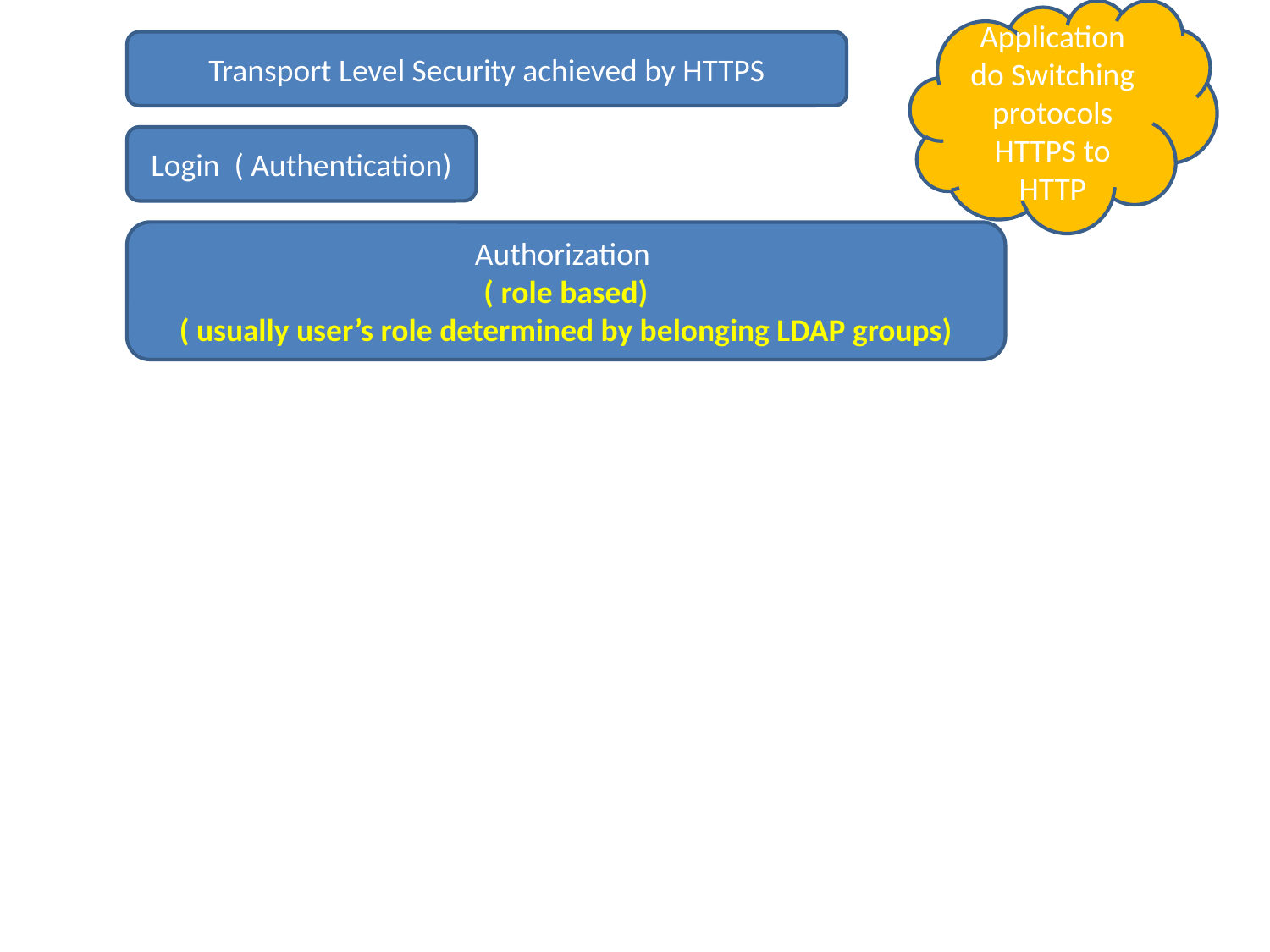

Application do Switching protocols HTTPS to HTTP
Transport Level Security achieved by HTTPS
Login  ( Authentication)
Authorization
( role based)
( usually user’s role determined by belonging LDAP groups)